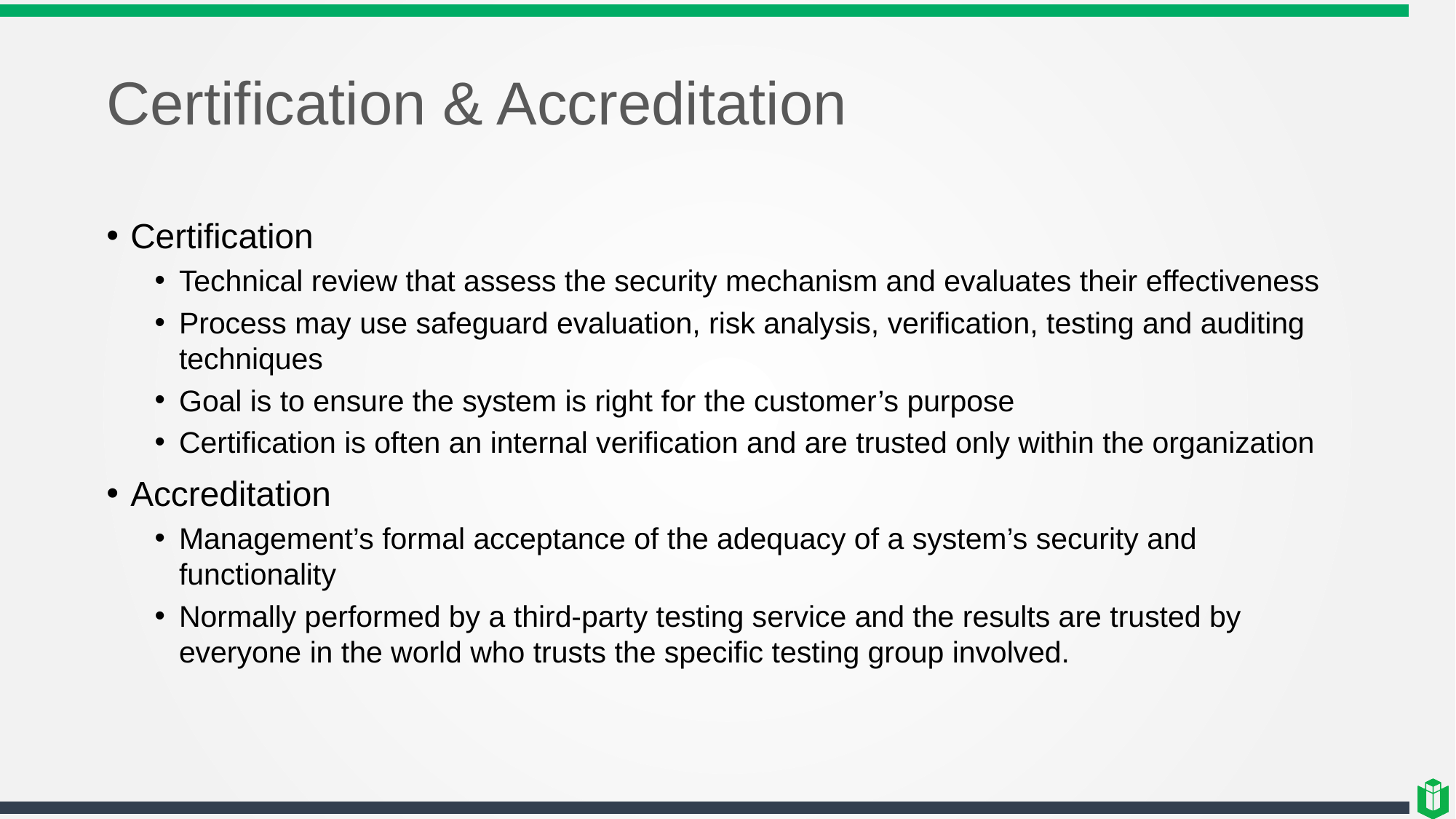

# Certification & Accreditation
Certification
Technical review that assess the security mechanism and evaluates their effectiveness
Process may use safeguard evaluation, risk analysis, verification, testing and auditing techniques
Goal is to ensure the system is right for the customer’s purpose
Certification is often an internal verification and are trusted only within the organization
Accreditation
Management’s formal acceptance of the adequacy of a system’s security and functionality
Normally performed by a third-party testing service and the results are trusted by everyone in the world who trusts the specific testing group involved.